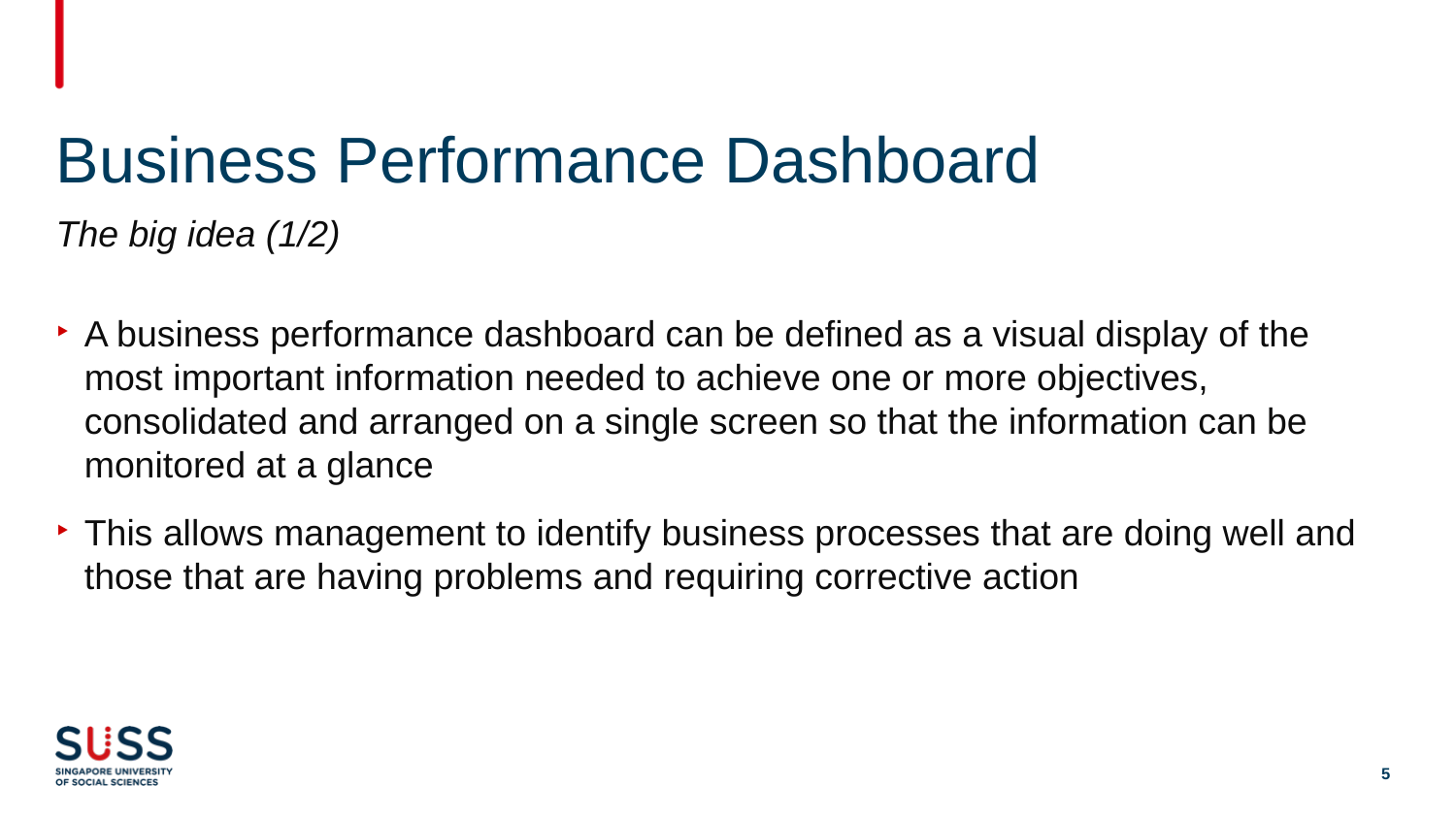

# Business Performance Dashboard
The big idea (1/2)
A business performance dashboard can be defined as a visual display of the most important information needed to achieve one or more objectives, consolidated and arranged on a single screen so that the information can be monitored at a glance
This allows management to identify business processes that are doing well and those that are having problems and requiring corrective action